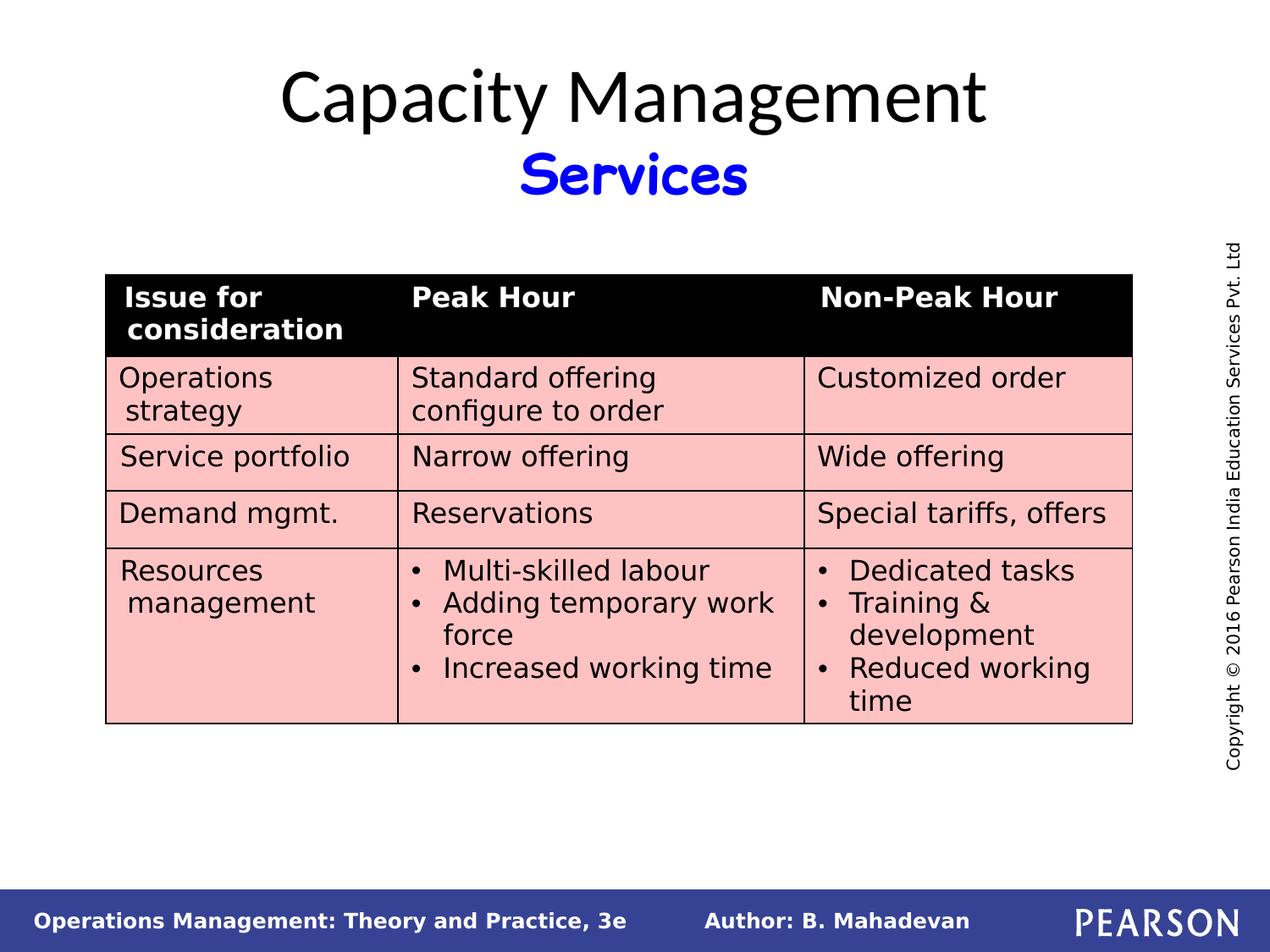

# Capacity Management Services
| Issue for consideration | Peak Hour | Non-Peak Hour |
| --- | --- | --- |
| Operations strategy | Standard offering configure to order | Customized order |
| Service portfolio | Narrow offering | Wide offering |
| Demand mgmt. | Reservations | Special tariffs, offers |
| Resources management | Multi-skilled labour Adding temporary work force Increased working time | Dedicated tasks Training & development Reduced working time |